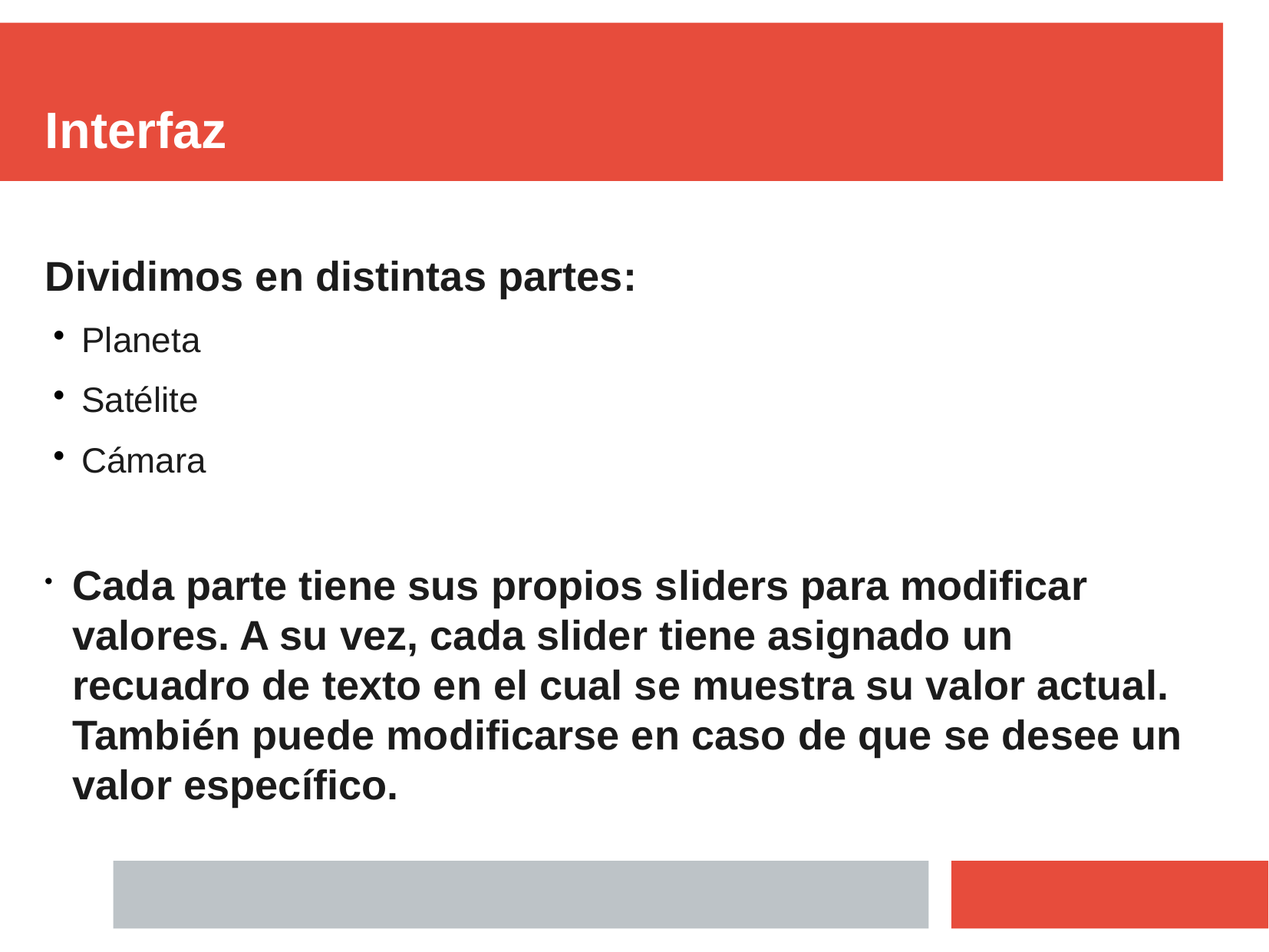

Interfaz
Dividimos en distintas partes:
Planeta
Satélite
Cámara

Cada parte tiene sus propios sliders para modificar valores. A su vez, cada slider tiene asignado un recuadro de texto en el cual se muestra su valor actual. También puede modificarse en caso de que se desee un valor específico.